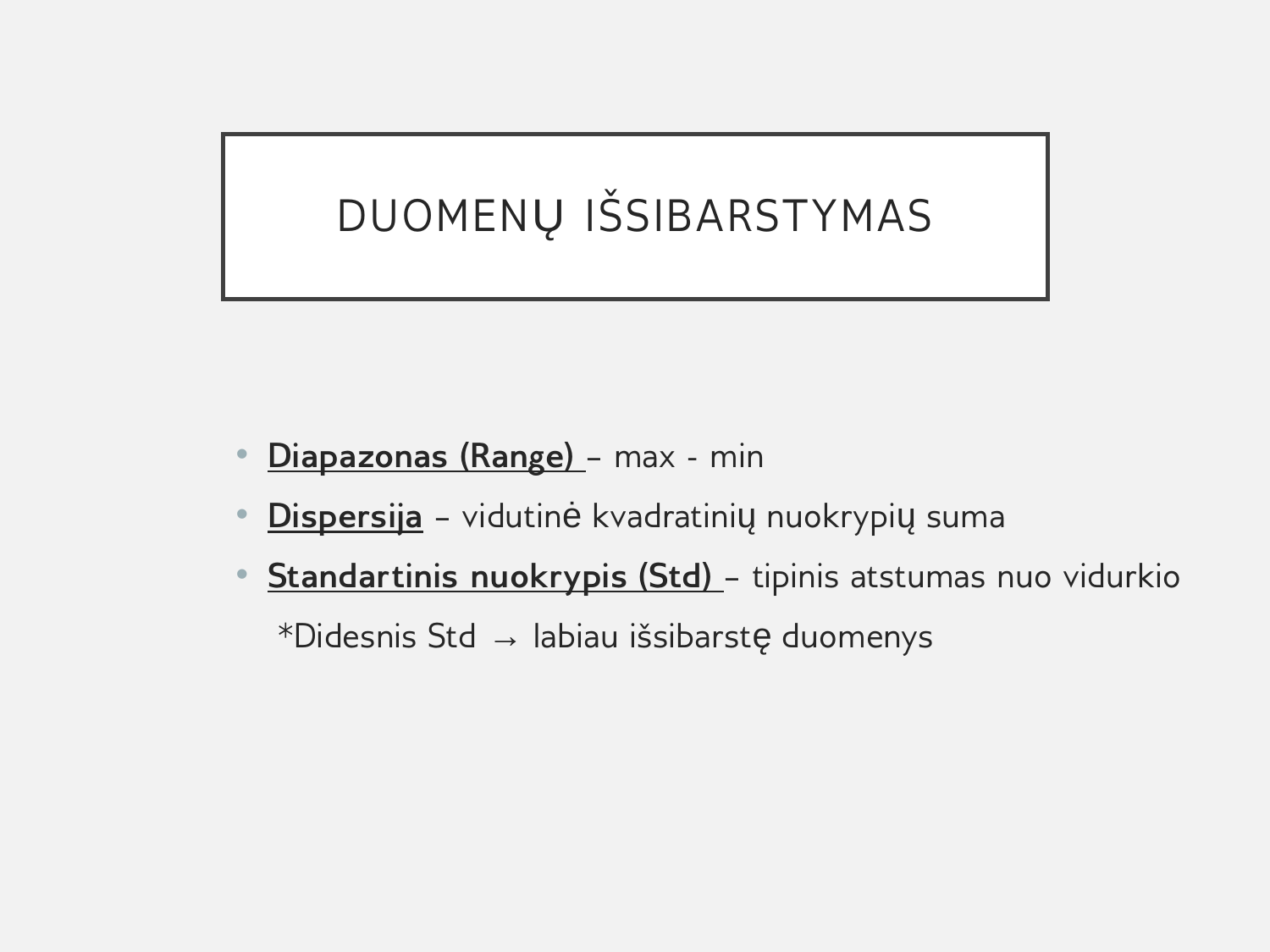

# Duomenų išsibarstymas

Diapazonas (Range) – max - min
Dispersija – vidutinė kvadratinių nuokrypių suma
Standartinis nuokrypis (Std) – tipinis atstumas nuo vidurkio
    *Didesnis Std → labiau išsibarstę duomenys